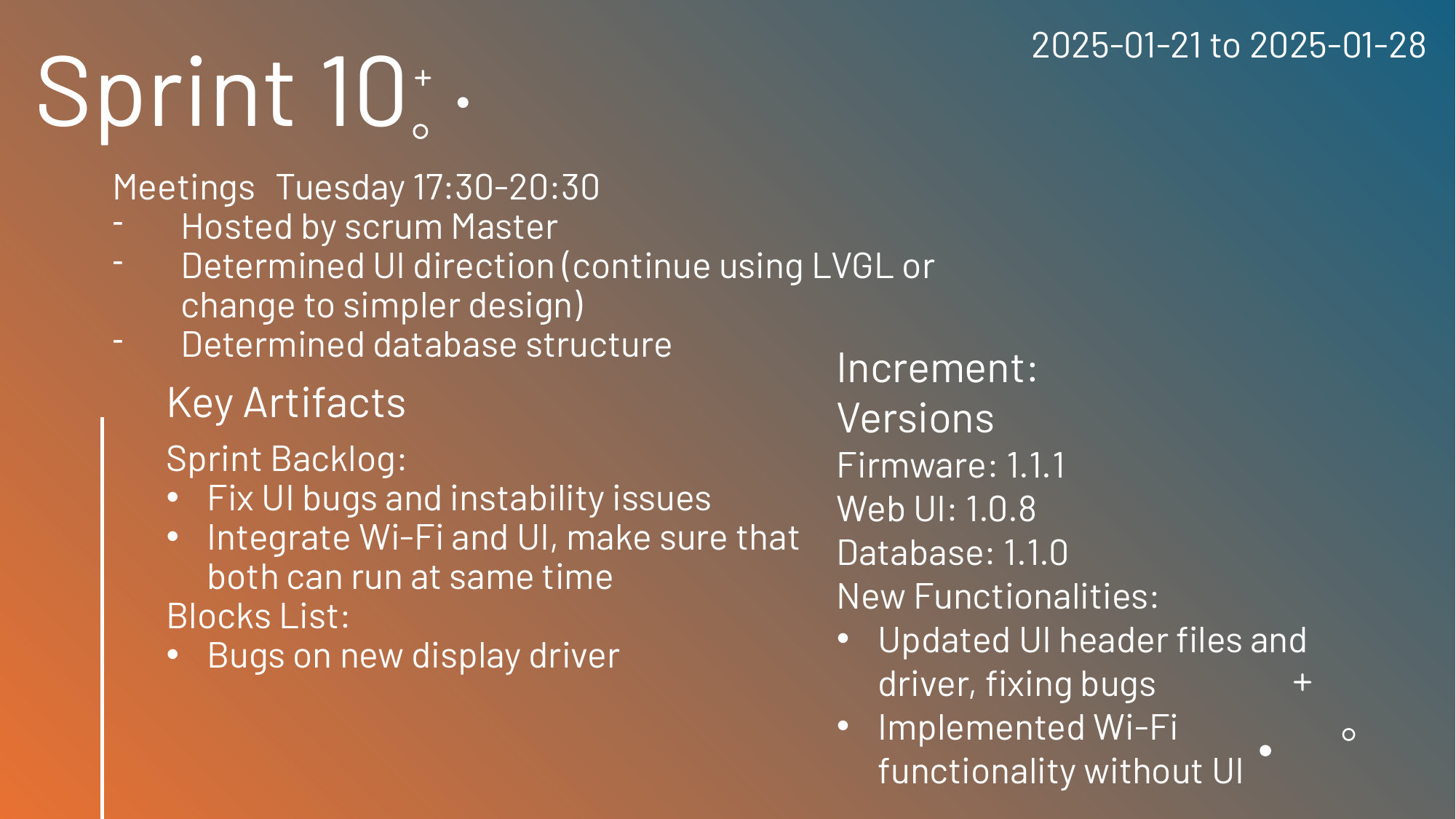

Sprint 10
2025-01-21 to 2025-01-28

Tuesday 17:30-20:30
Meetings
Hosted by scrum Master
Determined UI direction (continue using LVGL or change to simpler design)
Determined database structure

Increment:
Versions
Firmware: 1.1.1
Web UI: 1.0.8
Database: 1.1.0
New Functionalities:
Updated UI header files and driver, fixing bugs
Implemented Wi-Fi functionality without UI

Key Artifacts
Sprint Backlog:
Fix UI bugs and instability issues
Integrate Wi-Fi and UI, make sure that both can run at same time
Blocks List:
Bugs on new display driver